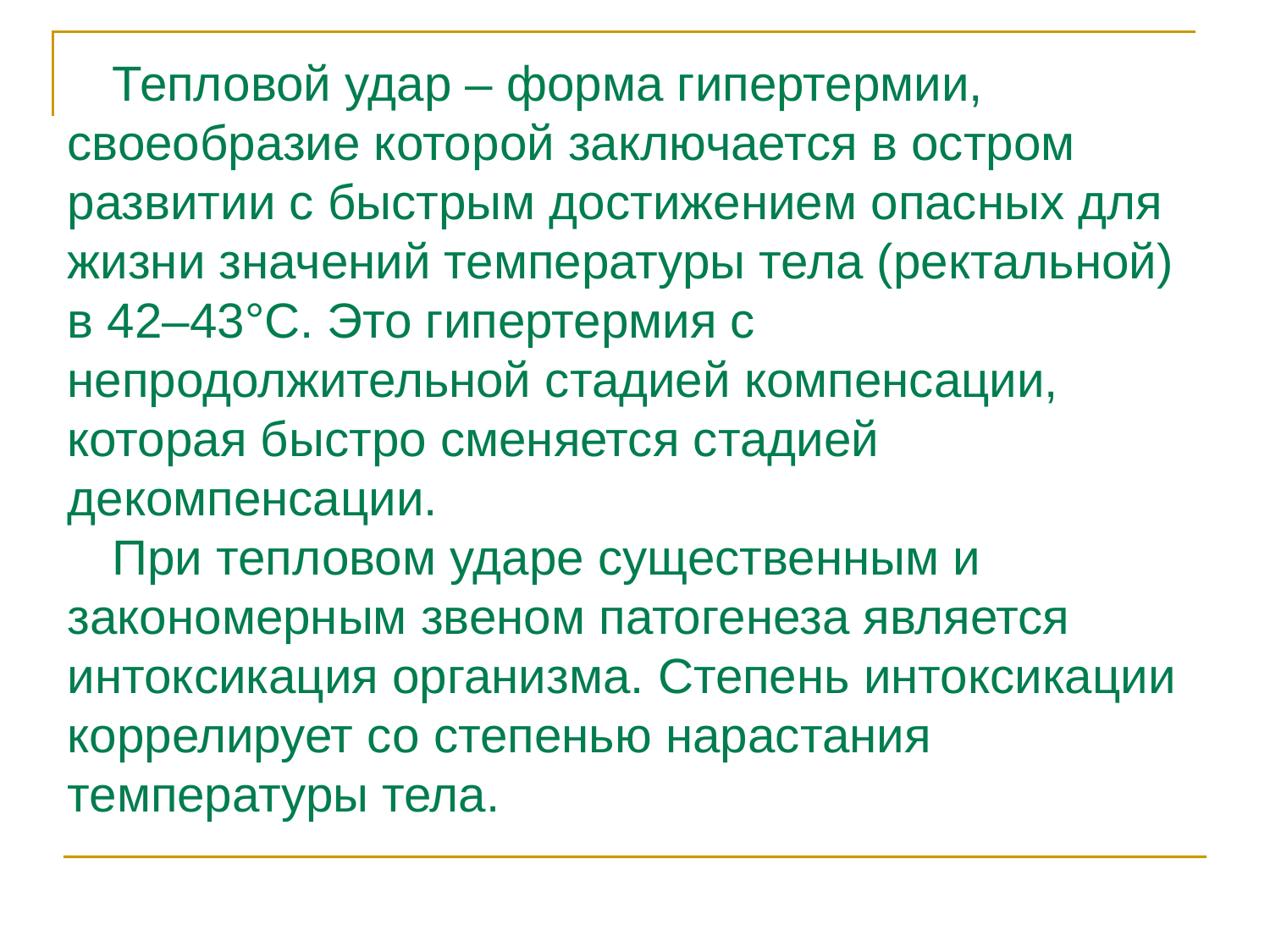

Тепловой удар – форма гипертермии, своеобразие которой заключается в остром развитии с быстрым достижением опасных для жизни значений температуры тела (ректальной) в 42–43°C. Это гипертермия с непродолжительной стадией компенсации, которая быстро сменяется стадией декомпенсации.
При тепловом ударе существенным и закономерным звеном патогенеза является интоксикация организма. Степень интоксикации коррелирует со степенью нарастания температуры тела.